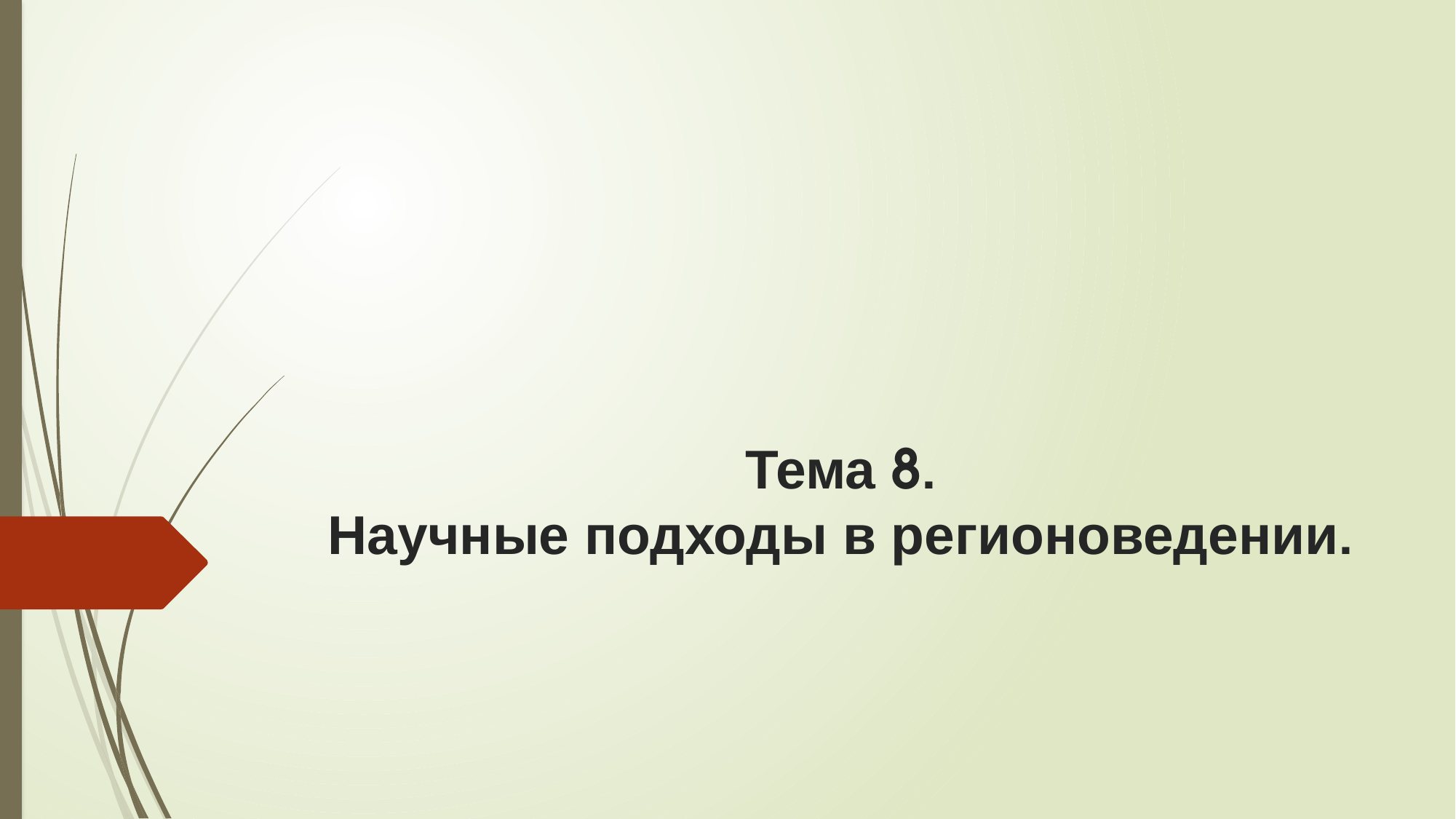

# Тема 8. Научные подходы в регионоведении.